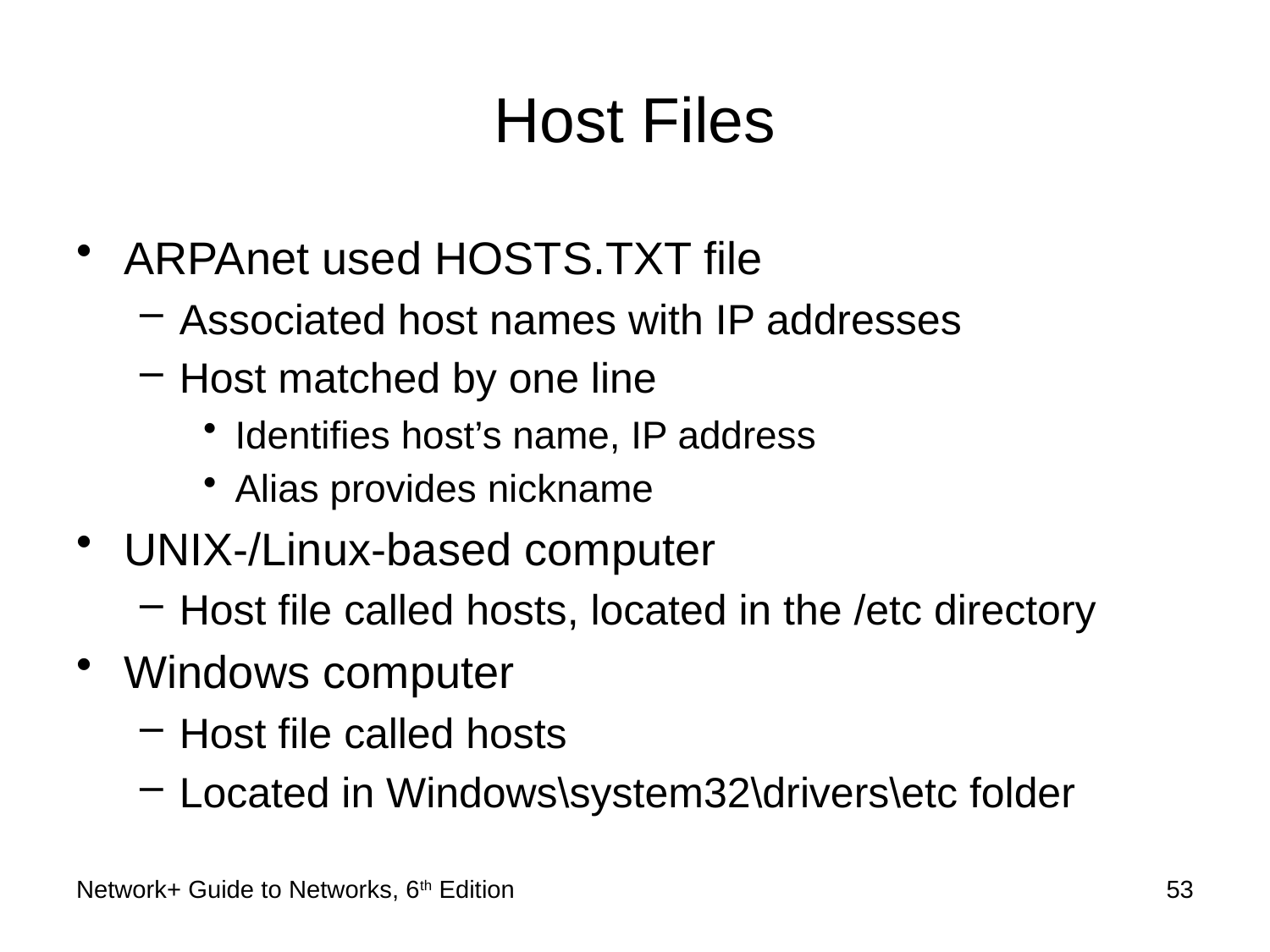

# Host Files
ARPAnet used HOSTS.TXT file
Associated host names with IP addresses
Host matched by one line
Identifies host’s name, IP address
Alias provides nickname
UNIX-/Linux-based computer
Host file called hosts, located in the /etc directory
Windows computer
Host file called hosts
Located in Windows\system32\drivers\etc folder
Network+ Guide to Networks, 6th Edition
53